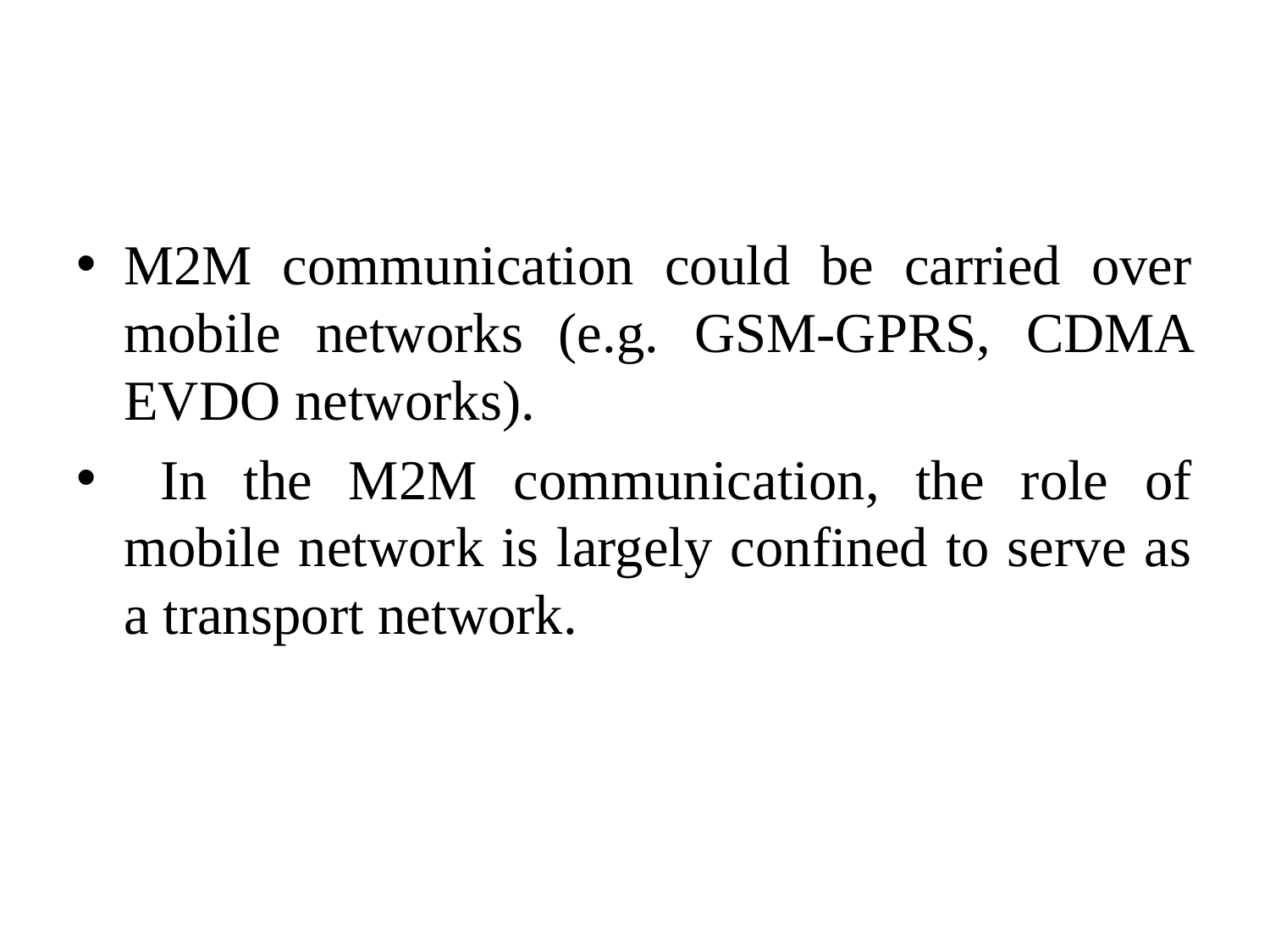

#
M2M communication could be carried over mobile networks (e.g. GSM-GPRS, CDMA EVDO networks).
 In the M2M communication, the role of mobile network is largely confined to serve as a transport network.